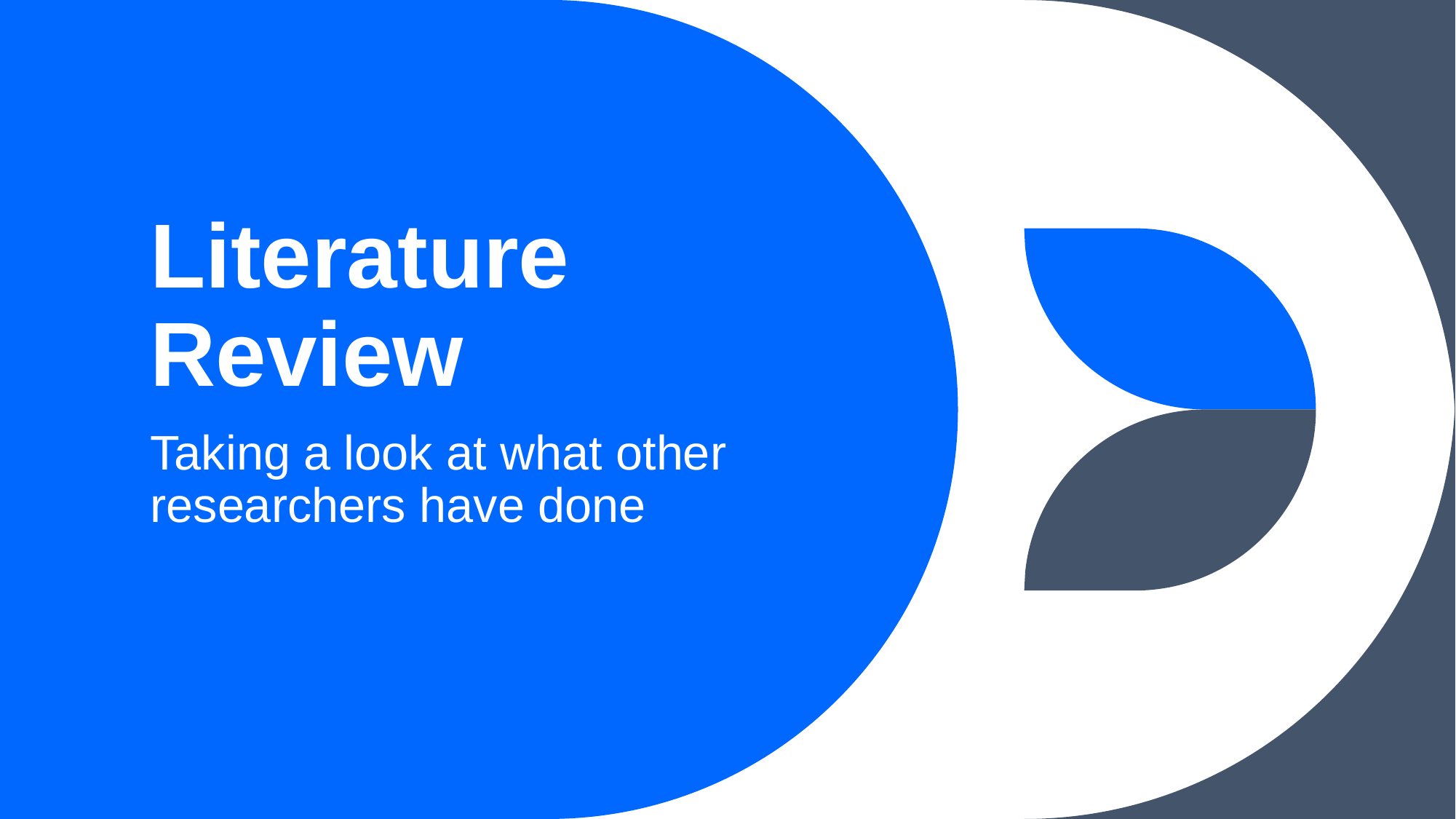

# Literature Review
Taking a look at what other researchers have done